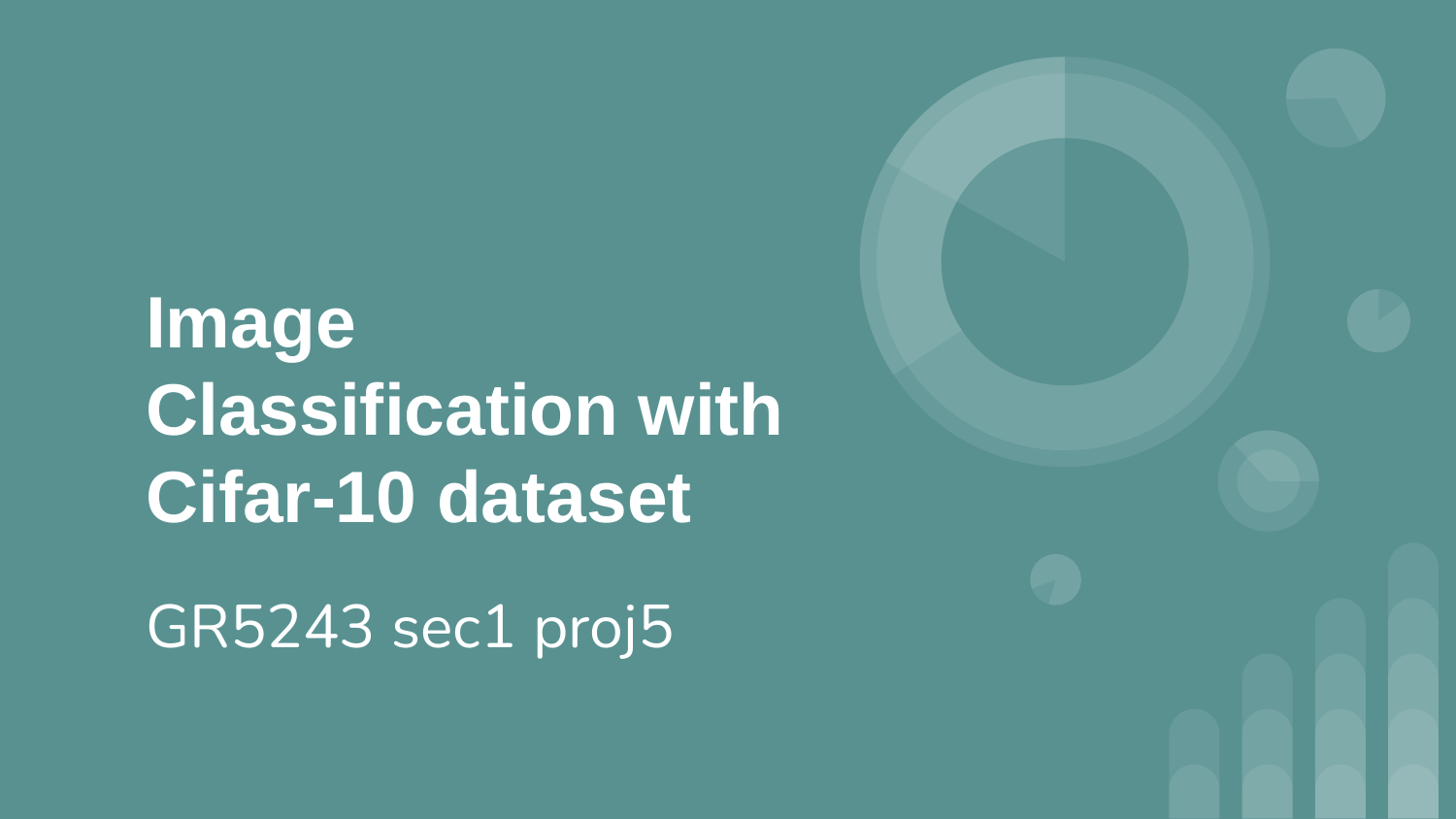

# Image Classification with Cifar-10 dataset
GR5243 sec1 proj5